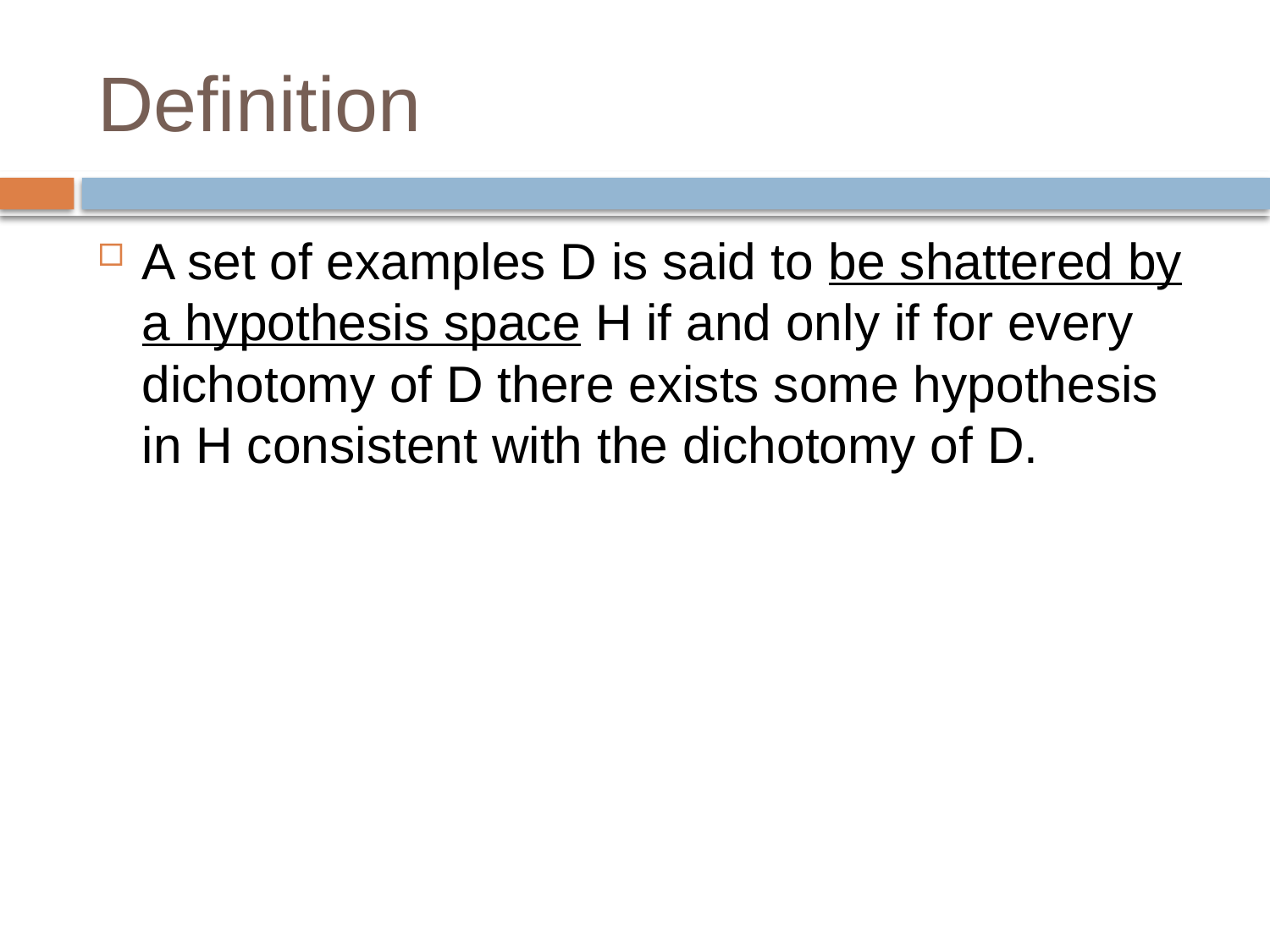

# Definition
A set of examples D is said to be shattered by a hypothesis space H if and only if for every dichotomy of D there exists some hypothesis in H consistent with the dichotomy of D.